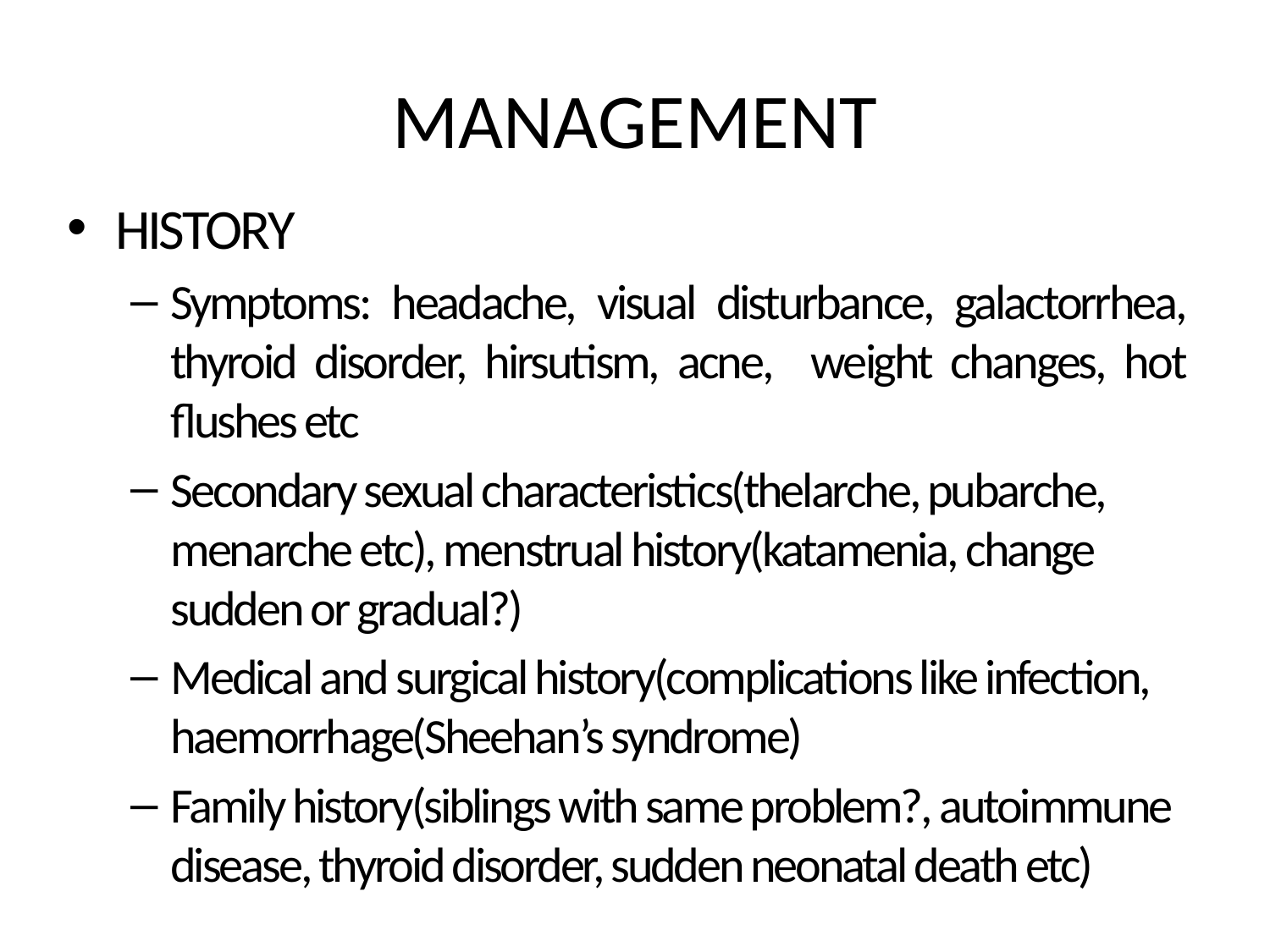

# MANAGEMENT
HISTORY
Symptoms: headache, visual disturbance, galactorrhea, thyroid disorder, hirsutism, acne,  weight changes, hot flushes etc
Secondary sexual characteristics(thelarche, pubarche, menarche etc), menstrual history(katamenia, change sudden or gradual?)
Medical and surgical history(complications like infection, haemorrhage(Sheehan’s syndrome)
Family history(siblings with same problem?, autoimmune disease, thyroid disorder, sudden neonatal death etc)